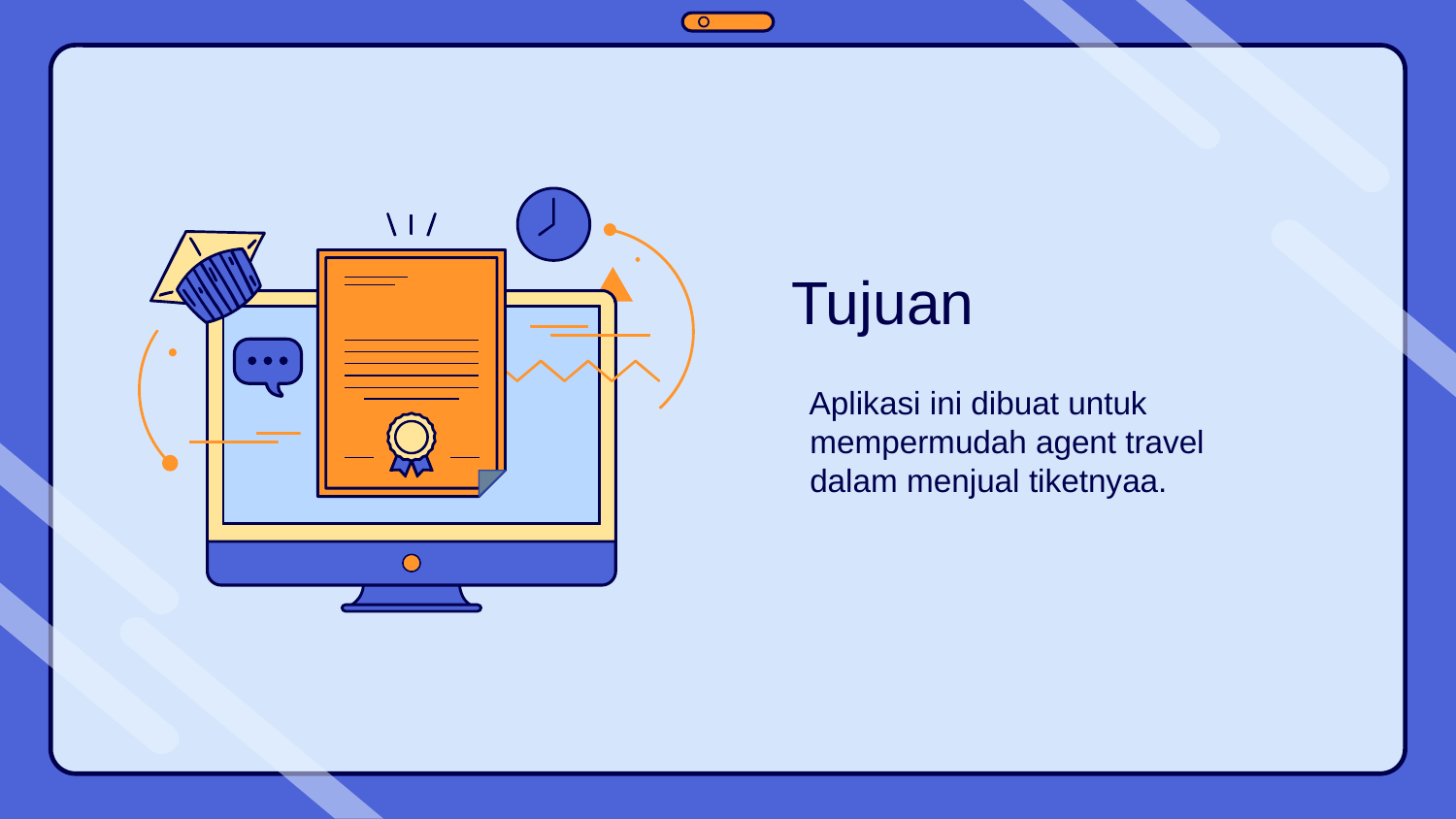

# Tujuan
Aplikasi ini dibuat untuk mempermudah agent travel dalam menjual tiketnyaa.